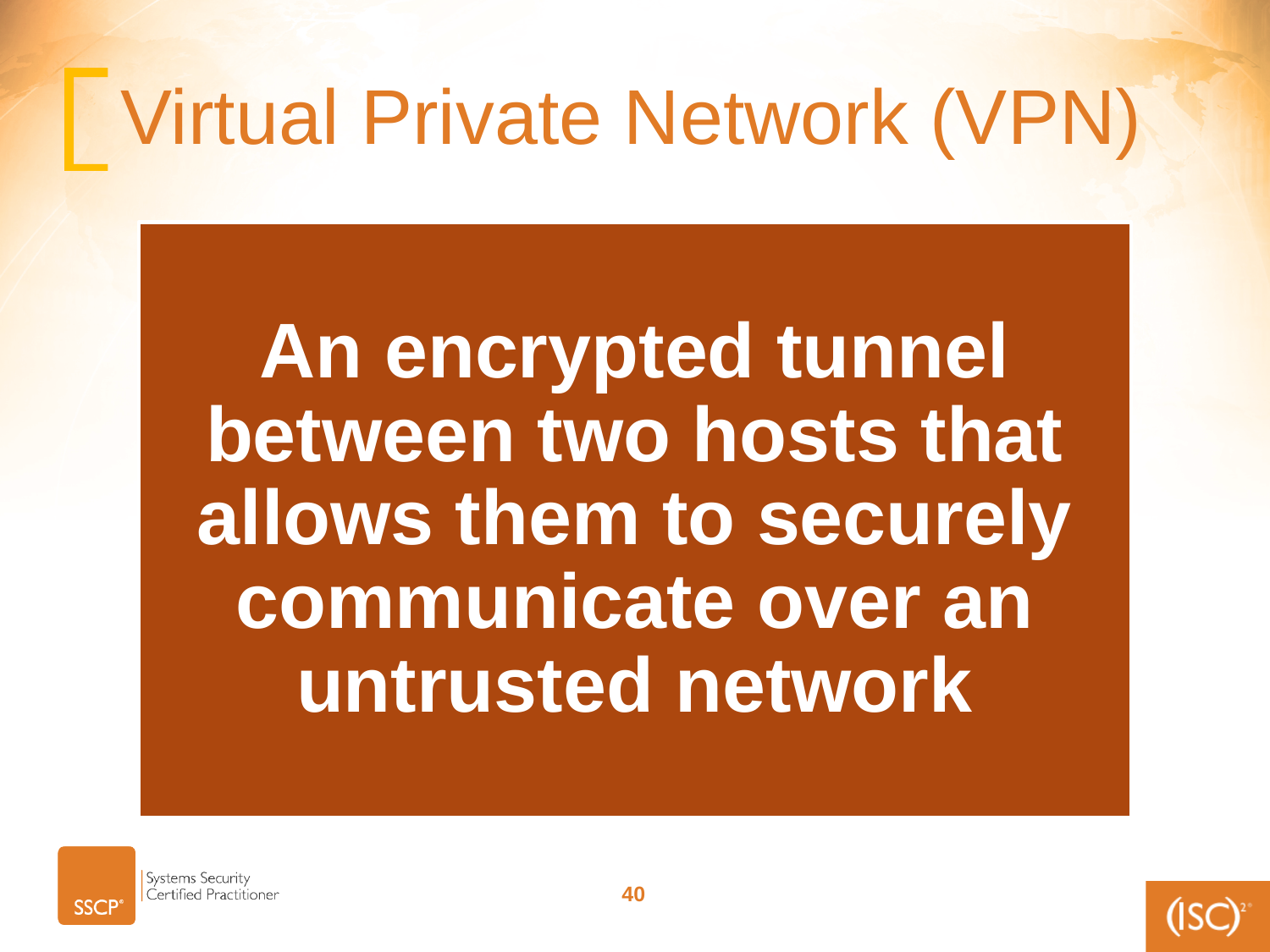

# Virtual Private Network (VPN)
An encrypted tunnel between two hosts that allows them to securely communicate over an untrusted network